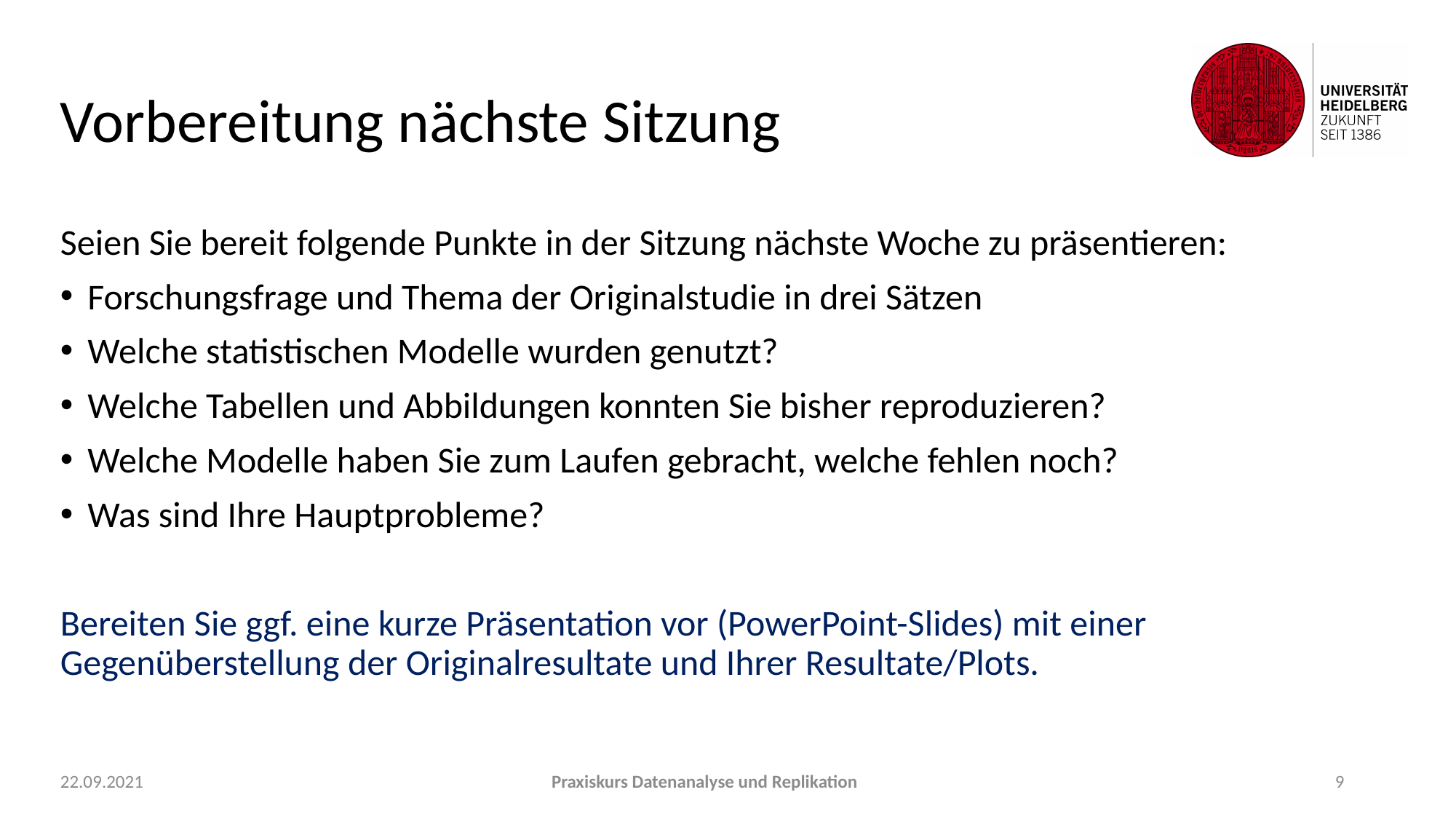

# Vorbereitung nächste Sitzung
Seien Sie bereit folgende Punkte in der Sitzung nächste Woche zu präsentieren:
Forschungsfrage und Thema der Originalstudie in drei Sätzen
Welche statistischen Modelle wurden genutzt?
Welche Tabellen und Abbildungen konnten Sie bisher reproduzieren?
Welche Modelle haben Sie zum Laufen gebracht, welche fehlen noch?
Was sind Ihre Hauptprobleme?

Bereiten Sie ggf. eine kurze Präsentation vor (PowerPoint-Slides) mit einer Gegenüberstellung der Originalresultate und Ihrer Resultate/Plots.

22.09.2021
Praxiskurs Datenanalyse und Replikation
9